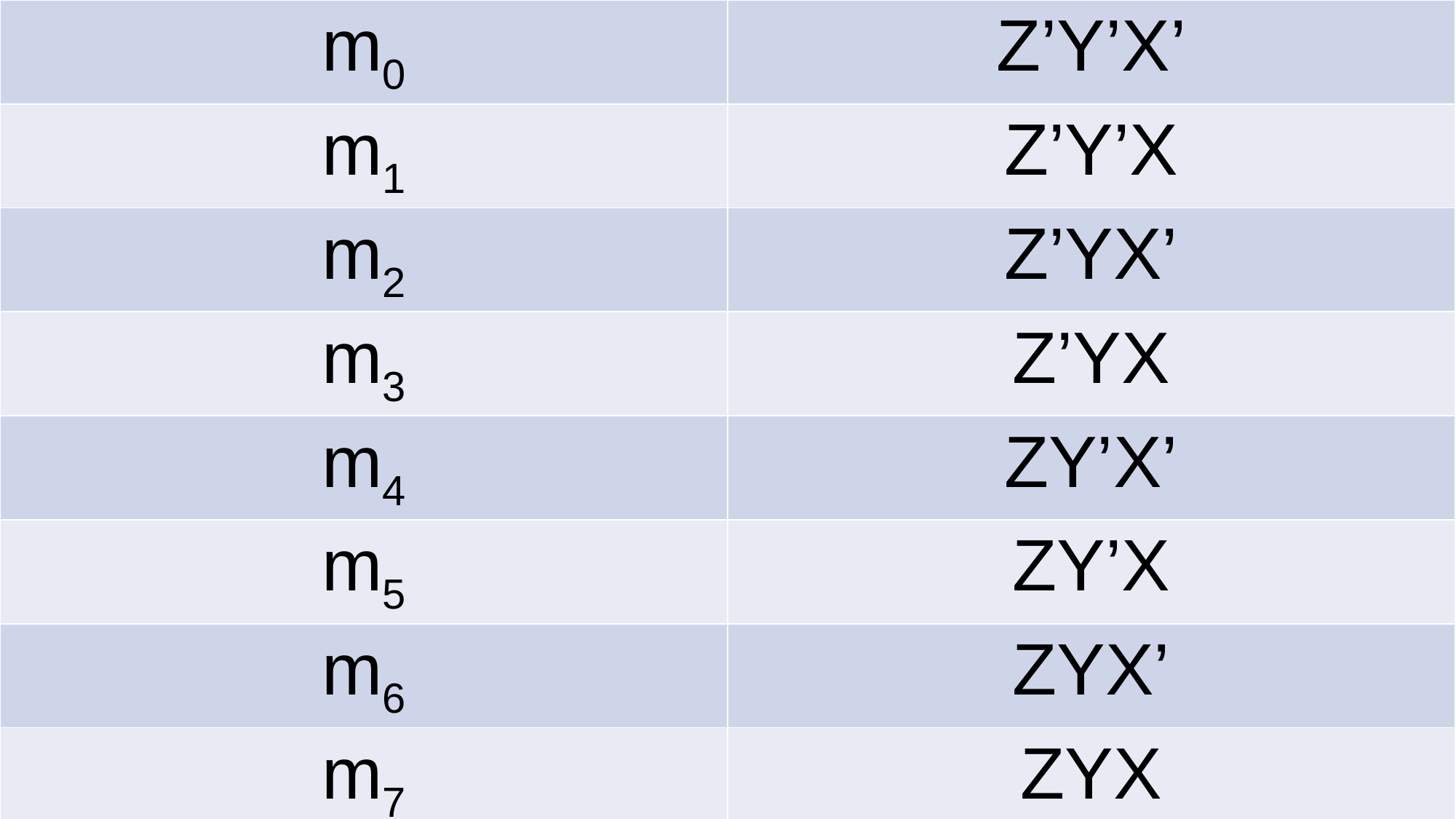

| m0 | Z’Y’X’ |
| --- | --- |
| m1 | Z’Y’X |
| m2 | Z’YX’ |
| m3 | Z’YX |
| m4 | ZY’X’ |
| m5 | ZY’X |
| m6 | ZYX’ |
| m7 | ZYX |